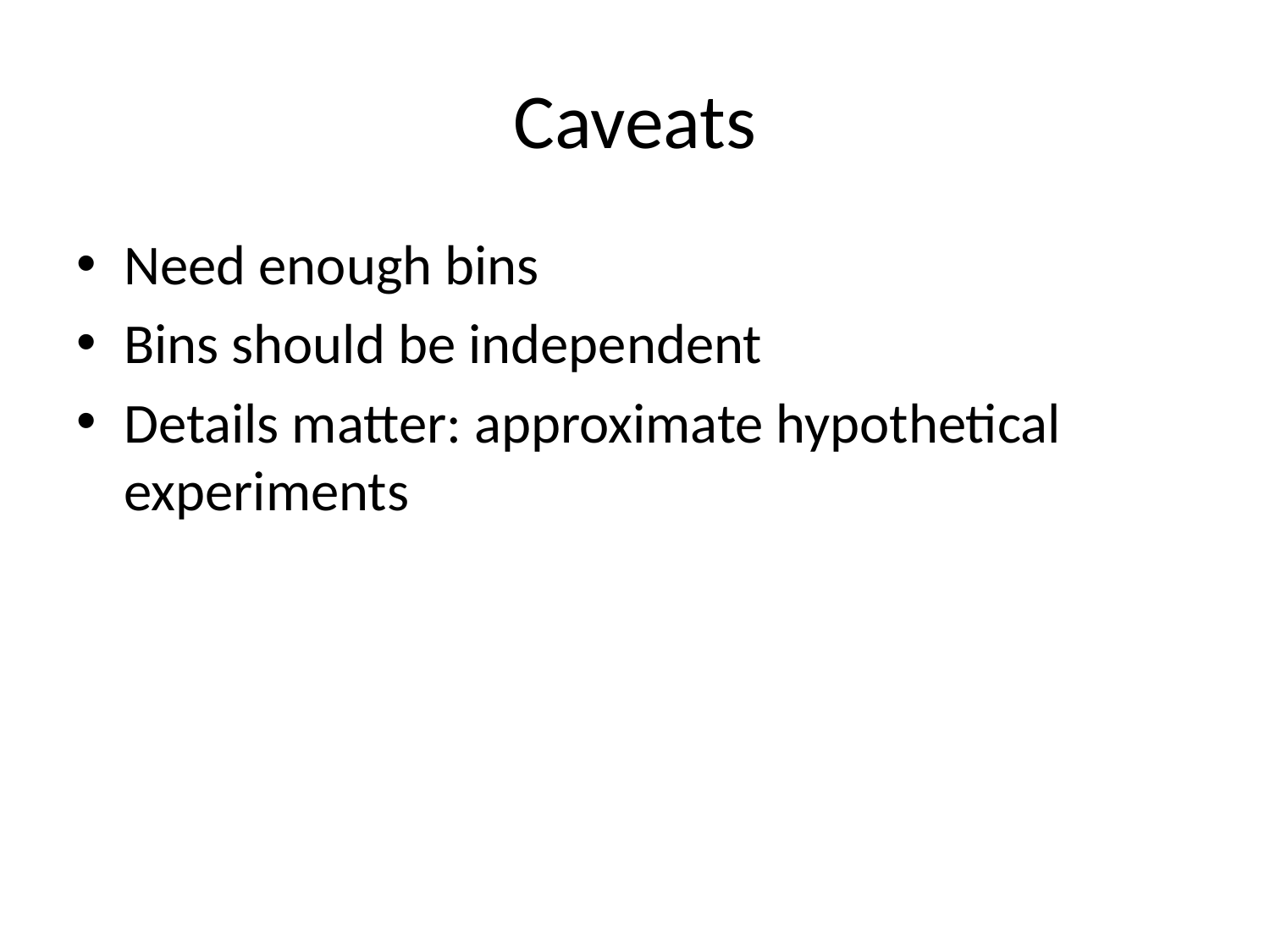

# Caveats
Need enough bins
Bins should be independent
Details matter: approximate hypothetical experiments